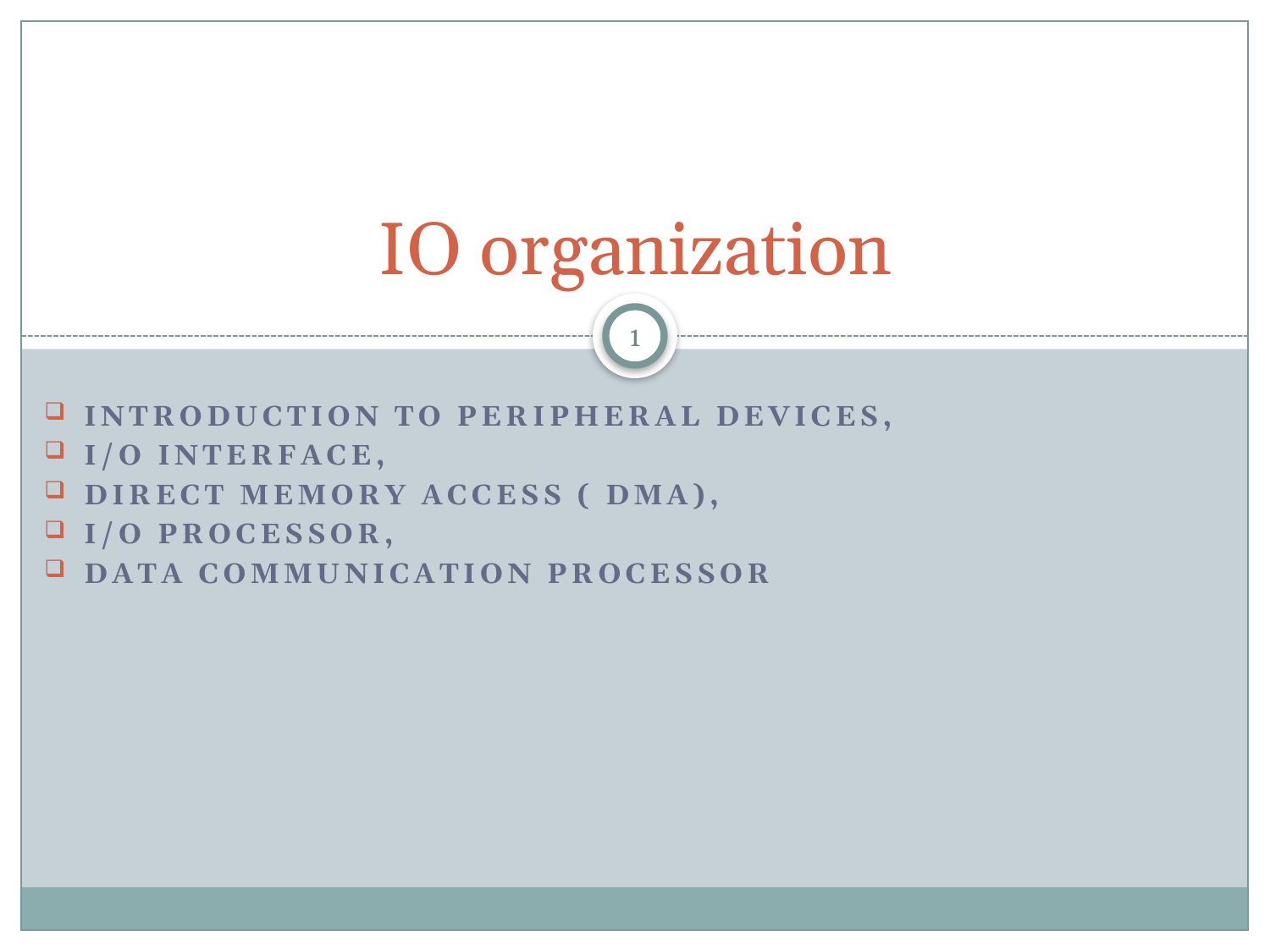

# IO organization
1
Introduction to Peripheral Devices,
I/O interface,
Direct Memory Access ( DMA),
I/O Processor,
Data communication processor